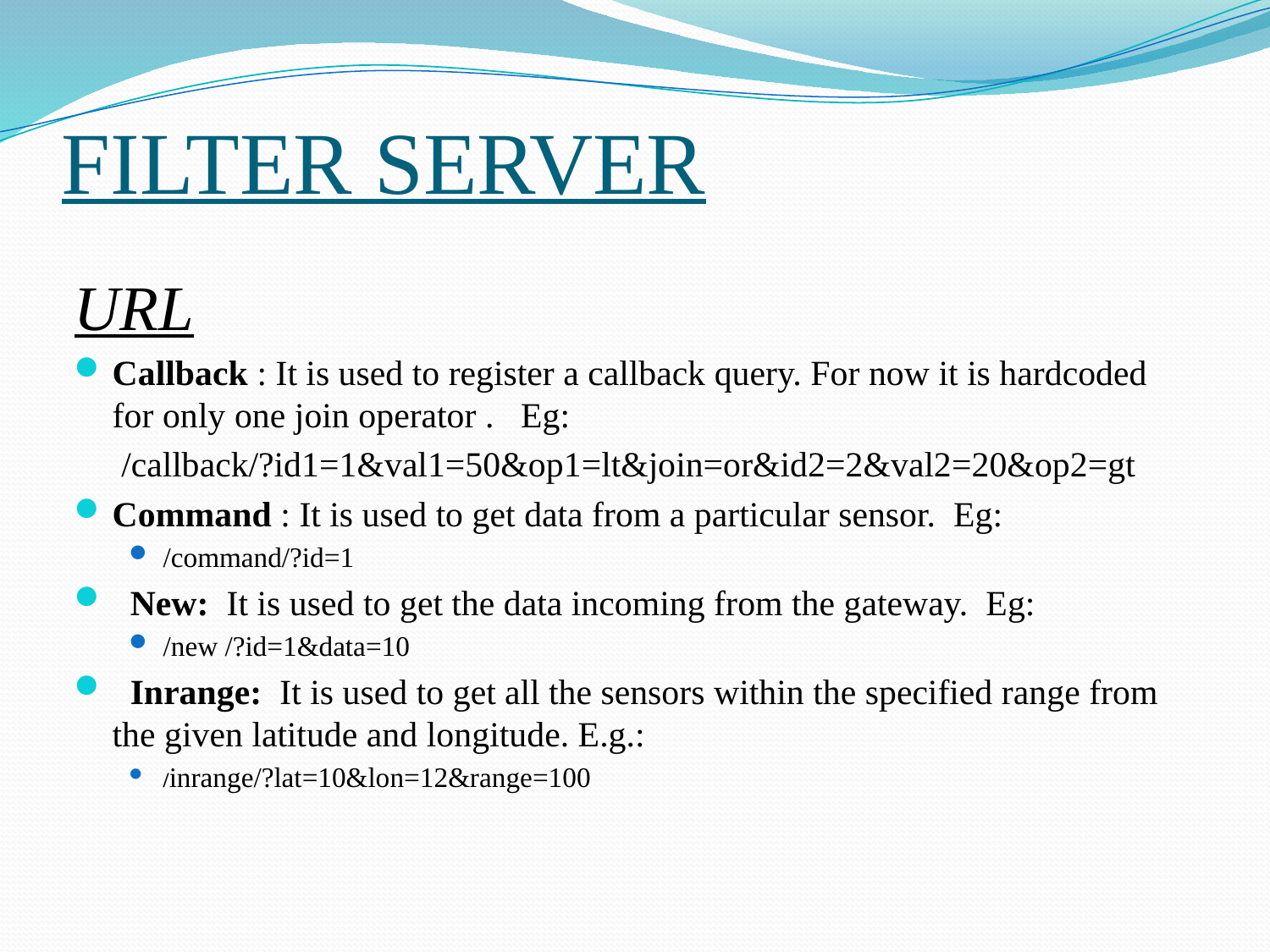

# FILTER SERVER
URL
Callback : It is used to register a callback query. For now it is hardcoded for only one join operator .   Eg:
	 /callback/?id1=1&val1=50&op1=lt&join=or&id2=2&val2=20&op2=gt
Command : It is used to get data from a particular sensor.  Eg:
/command/?id=1
  New:  It is used to get the data incoming from the gateway.  Eg:
/new /?id=1&data=10
  Inrange:  It is used to get all the sensors within the specified range from the given latitude and longitude. E.g.:
/inrange/?lat=10&lon=12&range=100